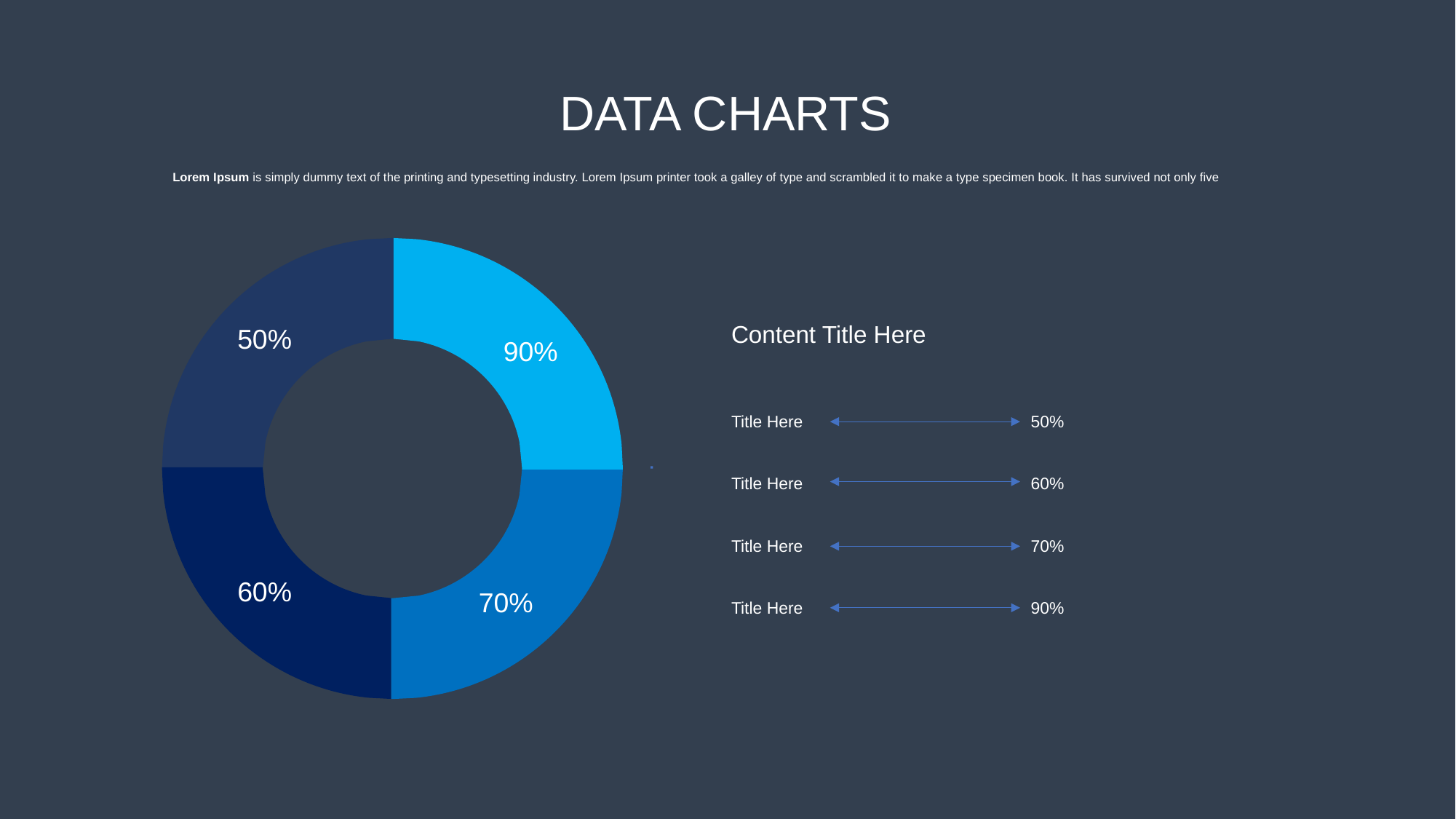

DATA CHARTS
Lorem Ipsum is simply dummy text of the printing and typesetting industry. Lorem Ipsum printer took a galley of type and scrambled it to make a type specimen book. It has survived not only five

Content Title Here
50%
90%
Title Here
50%

Title Here
60%

Title Here
70%
60%
70%
Title Here
90%